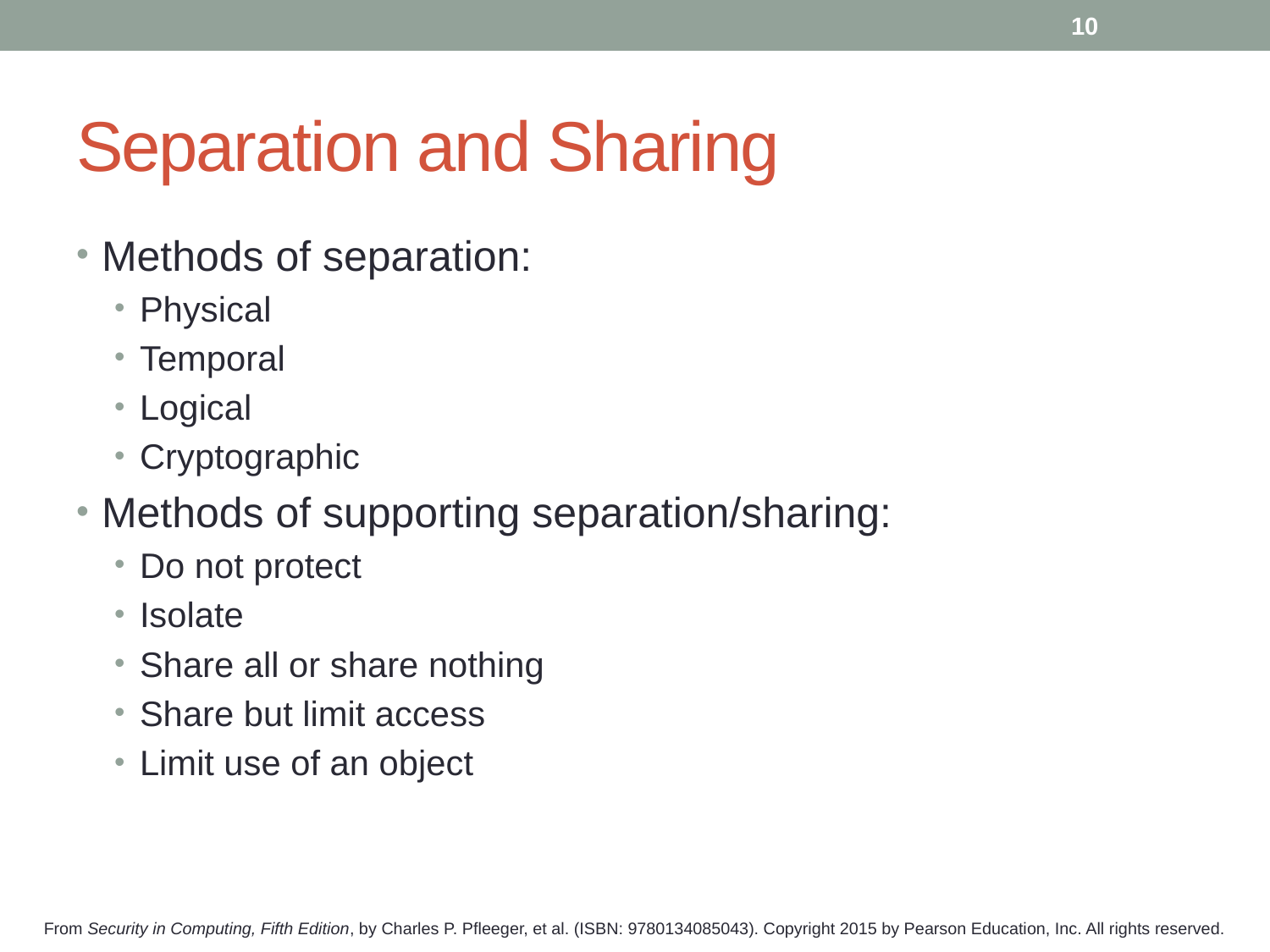

10
# Separation and Sharing
Methods of separation:
Physical
Temporal
Logical
Cryptographic
Methods of supporting separation/sharing:
Do not protect
Isolate
Share all or share nothing
Share but limit access
Limit use of an object
From Security in Computing, Fifth Edition, by Charles P. Pfleeger, et al. (ISBN: 9780134085043). Copyright 2015 by Pearson Education, Inc. All rights reserved.